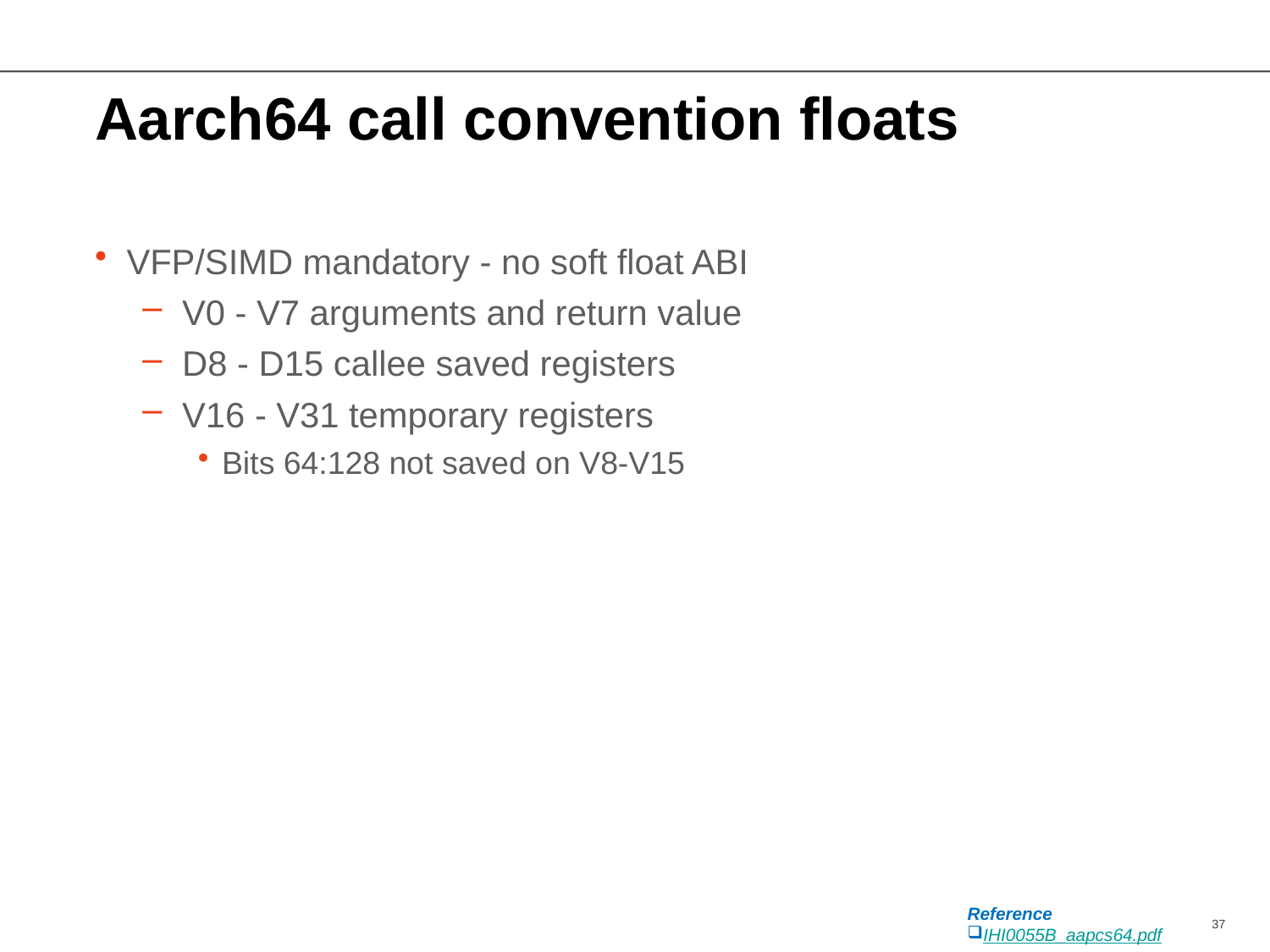

# Aarch64 call convention floats
VFP/SIMD mandatory - no soft float ABI
V0 - V7 arguments and return value
D8 - D15 callee saved registers
V16 - V31 temporary registers
Bits 64:128 not saved on V8-V15
Reference
IHI0055B_aapcs64.pdf
37